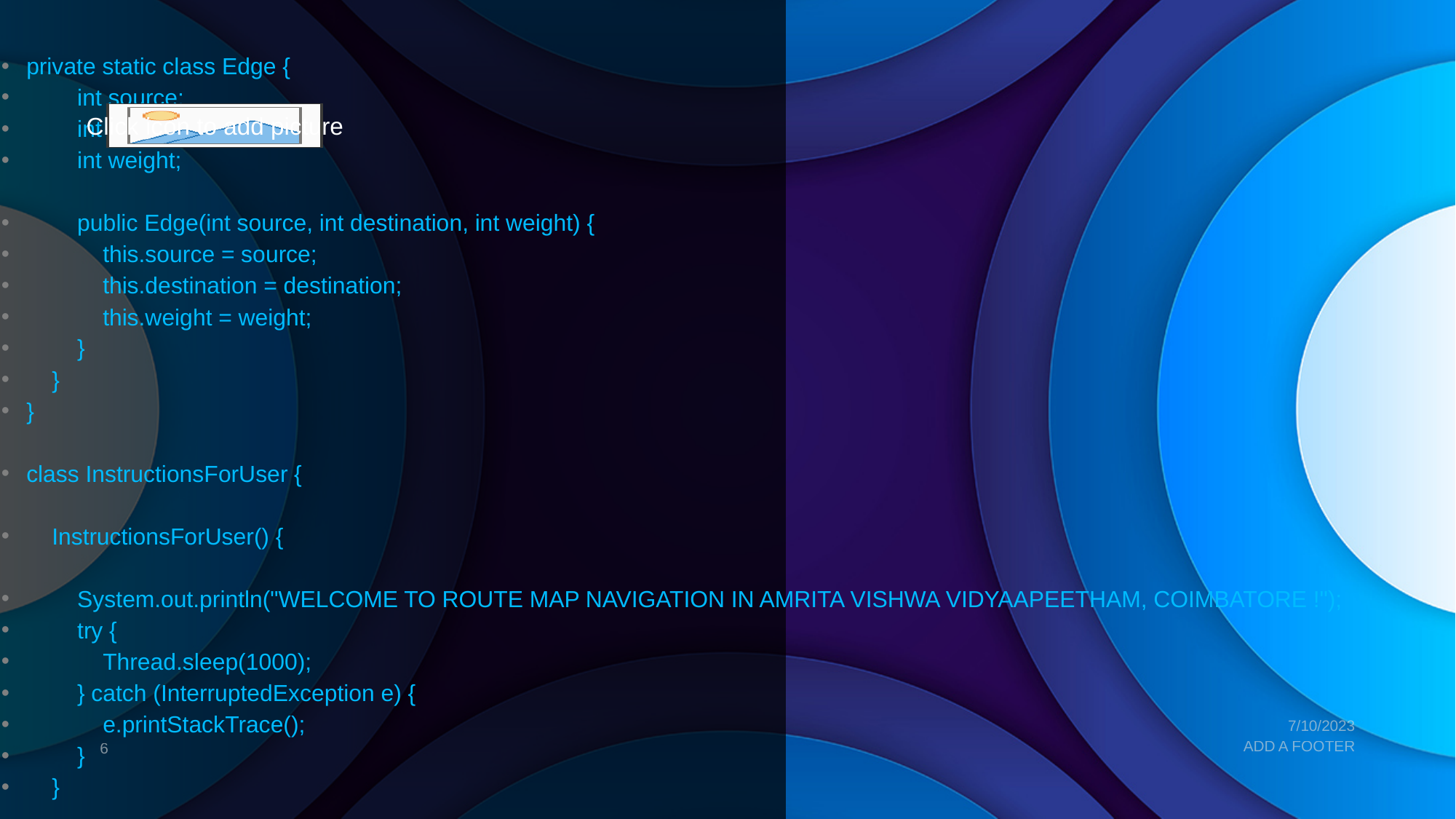

#

private static class Edge {
        int source;
        int destination;
        int weight;

        public Edge(int source, int destination, int weight) {
            this.source = source;
            this.destination = destination;
            this.weight = weight;
        }
    }
}

class InstructionsForUser {

    InstructionsForUser() {

        System.out.println("WELCOME TO ROUTE MAP NAVIGATION IN AMRITA VISHWA VIDYAAPEETHAM, COIMBATORE !");
        try {
            Thread.sleep(1000);
        } catch (InterruptedException e) {
            e.printStackTrace();
        }
    }

7/10/2023
6
ADD A FOOTER